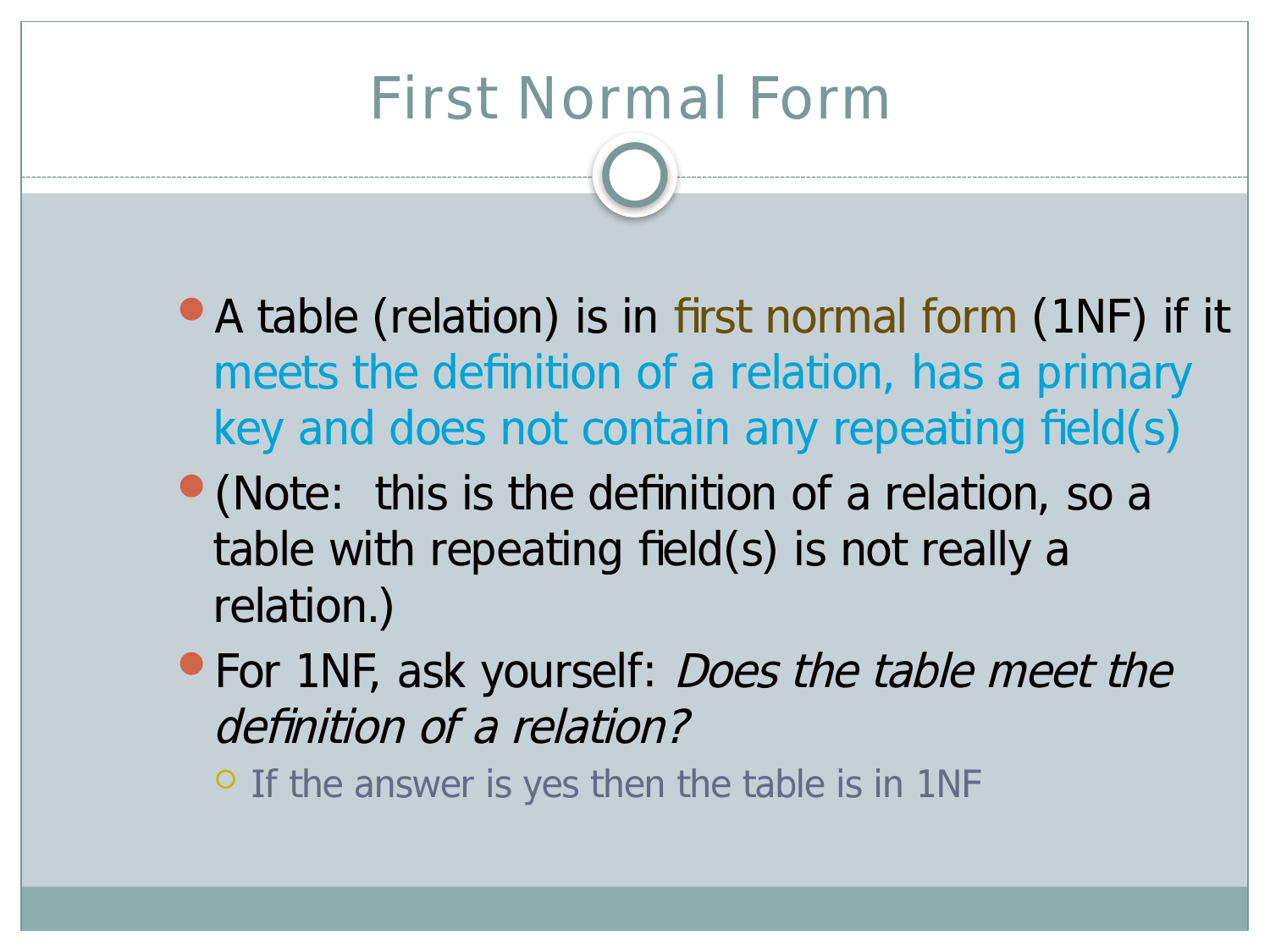

# First Normal Form
A table (relation) is in first normal form (1NF) if it meets the definition of a relation, has a primary key and does not contain any repeating field(s)
(Note:  this is the definition of a relation, so a table with repeating field(s) is not really a relation.)
For 1NF, ask yourself: Does the table meet the definition of a relation?
If the answer is yes then the table is in 1NF